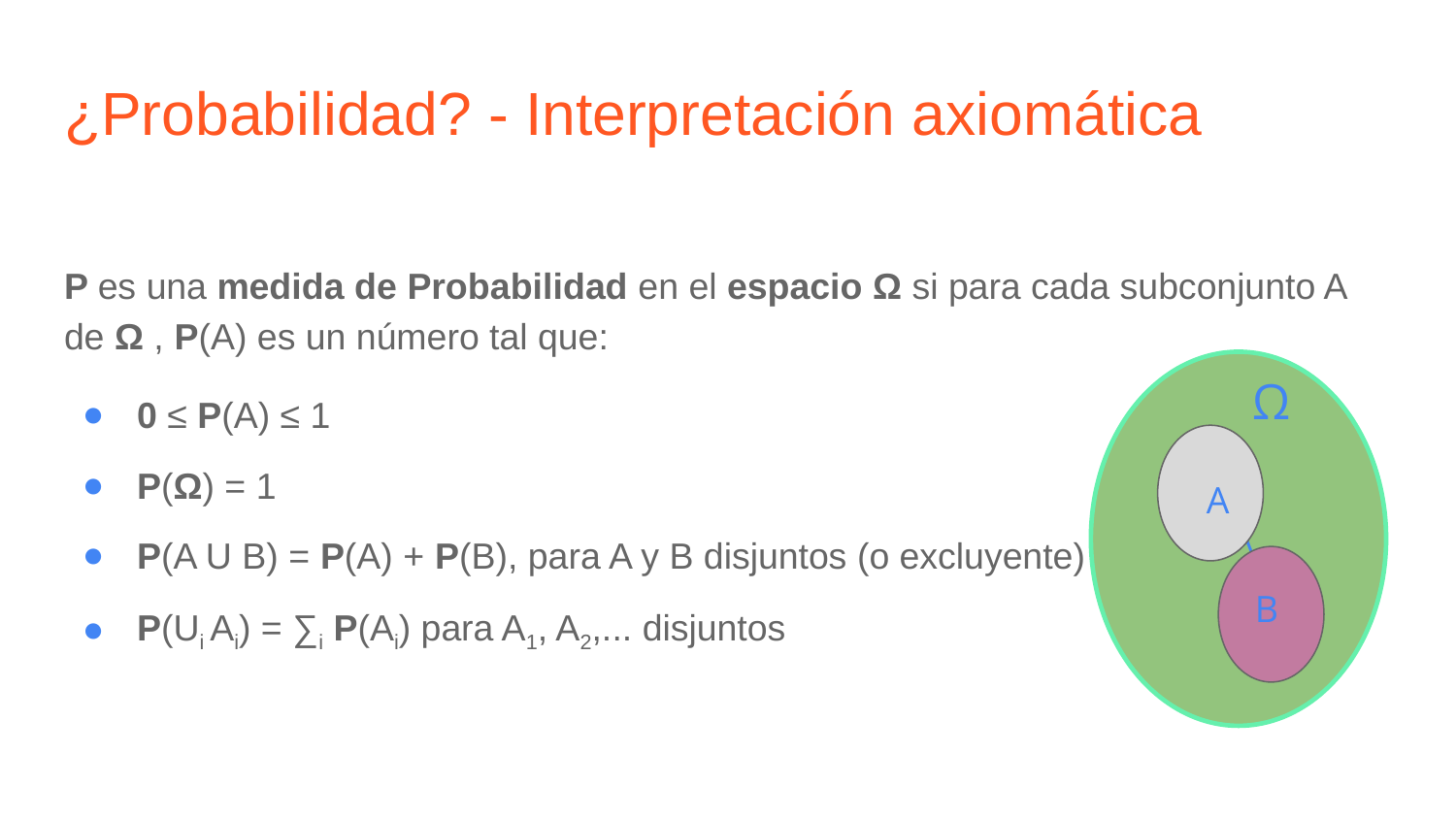

# ¿Probabilidad? - Interpretación axiomática
P es una medida de Probabilidad en el espacio Ω si para cada subconjunto A de Ω , P(A) es un número tal que:
0 ≤ P(A) ≤ 1
P(Ω) = 1
P(A U B) = P(A) + P(B), para A y B disjuntos (o excluyente)
P(Ui Ai) = ∑i P(Ai) para A1, A2,... disjuntos
Ω

A

A

B